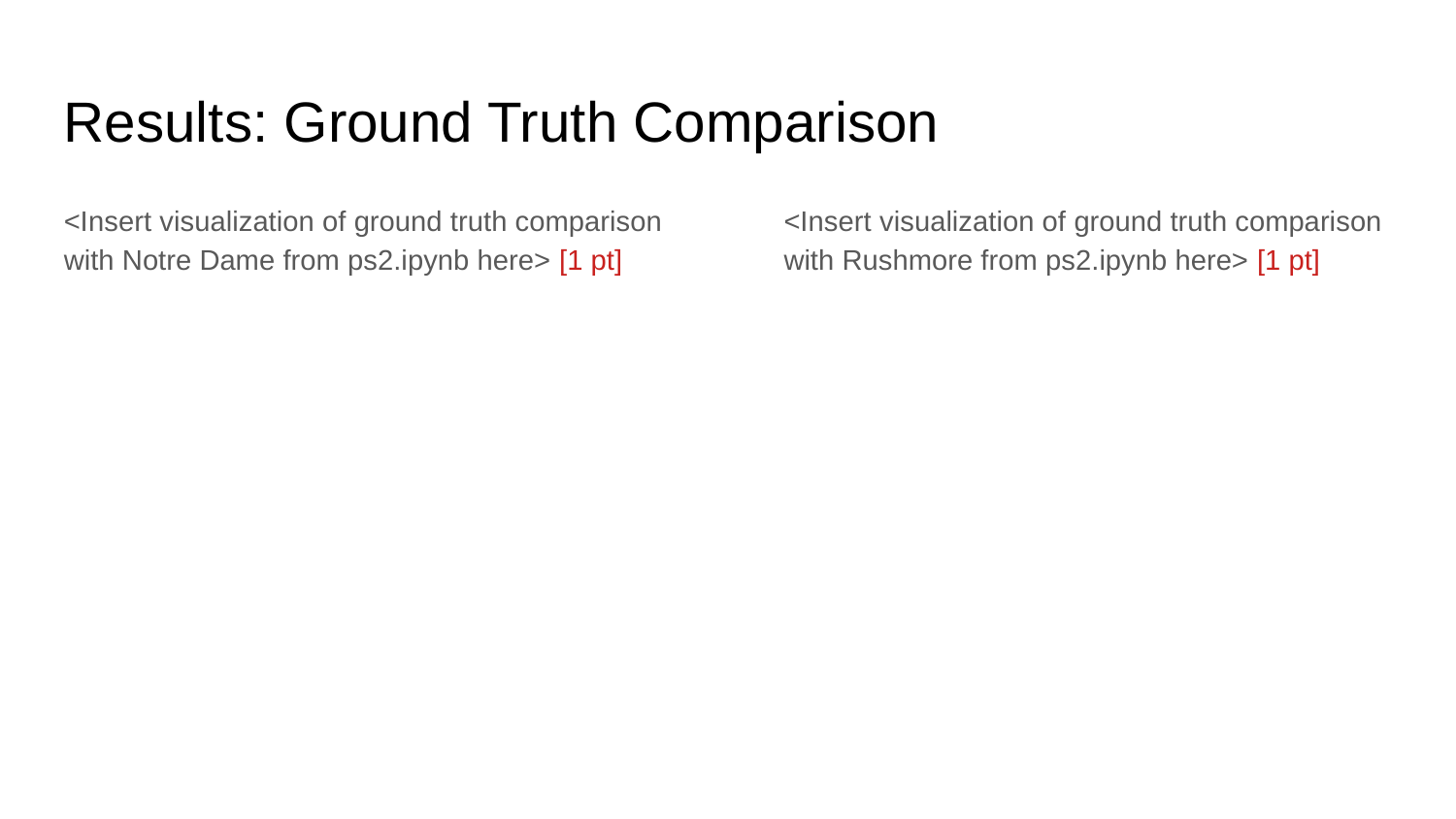

Results: Ground Truth Comparison
<Insert visualization of ground truth comparison with Notre Dame from ps2.ipynb here> [1 pt]
<Insert visualization of ground truth comparison with Rushmore from ps2.ipynb here> [1 pt]